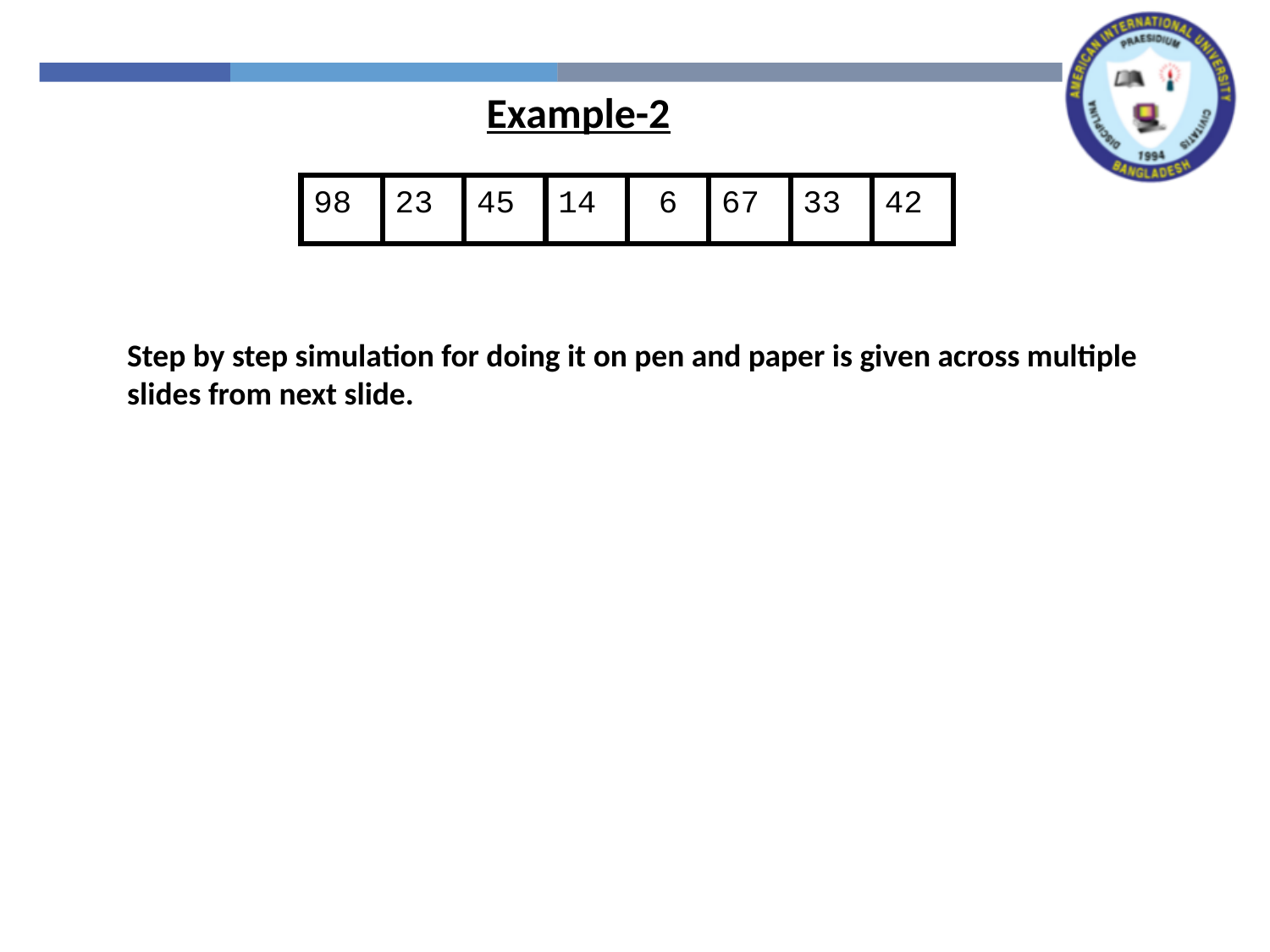

Example-2
98
23
45
14
6
67
33
42
Step by step simulation for doing it on pen and paper is given across multiple slides from next slide.